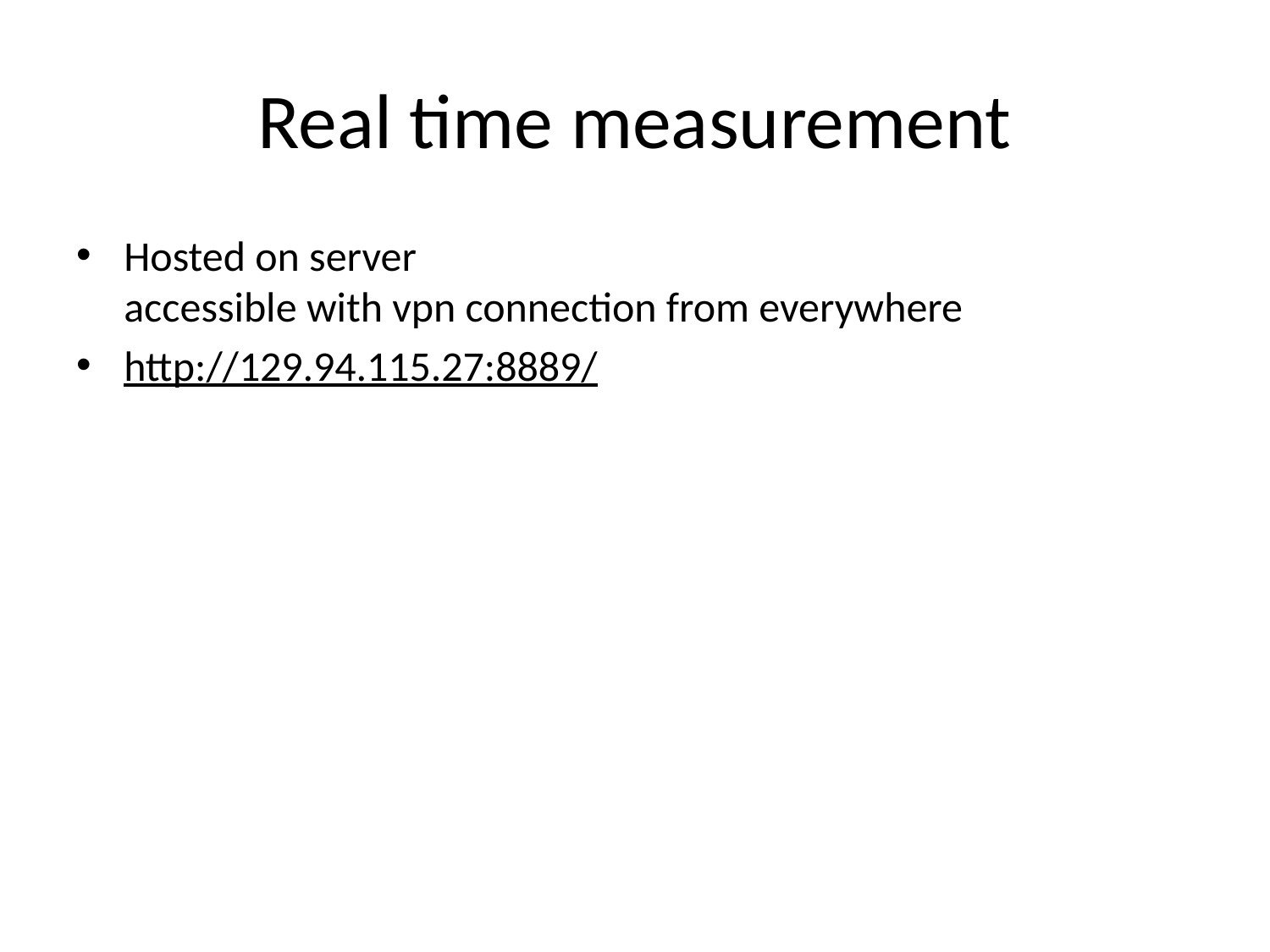

# Real time measurement
Hosted on server
accessible with vpn connection from everywhere
http://129.94.115.27:8889/